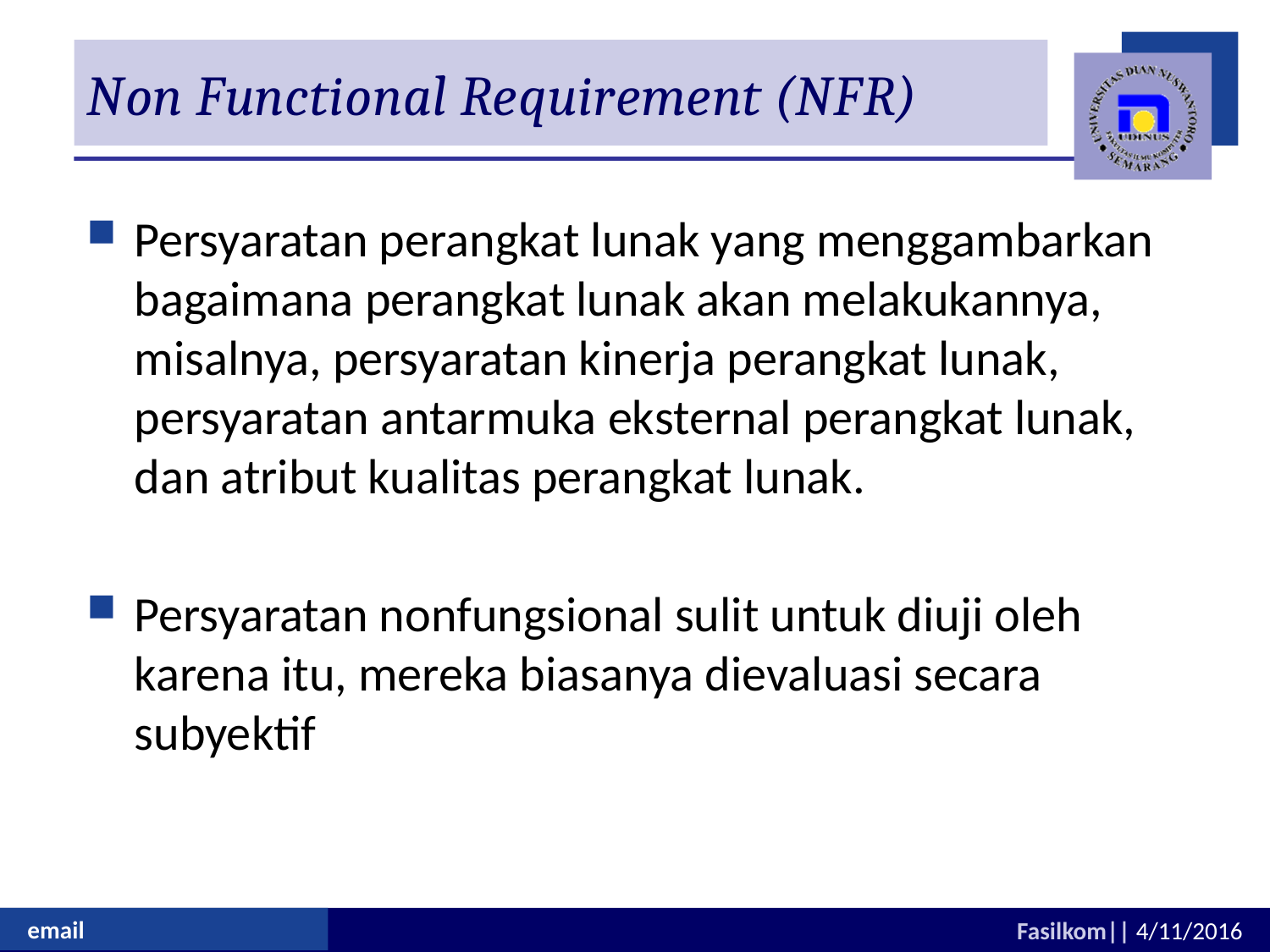

# Non Functional Requirement (NFR)
Persyaratan perangkat lunak yang menggambarkan bagaimana perangkat lunak akan melakukannya, misalnya, persyaratan kinerja perangkat lunak, persyaratan antarmuka eksternal perangkat lunak, dan atribut kualitas perangkat lunak.

Persyaratan nonfungsional sulit untuk diuji oleh karena itu, mereka biasanya dievaluasi secara subyektif